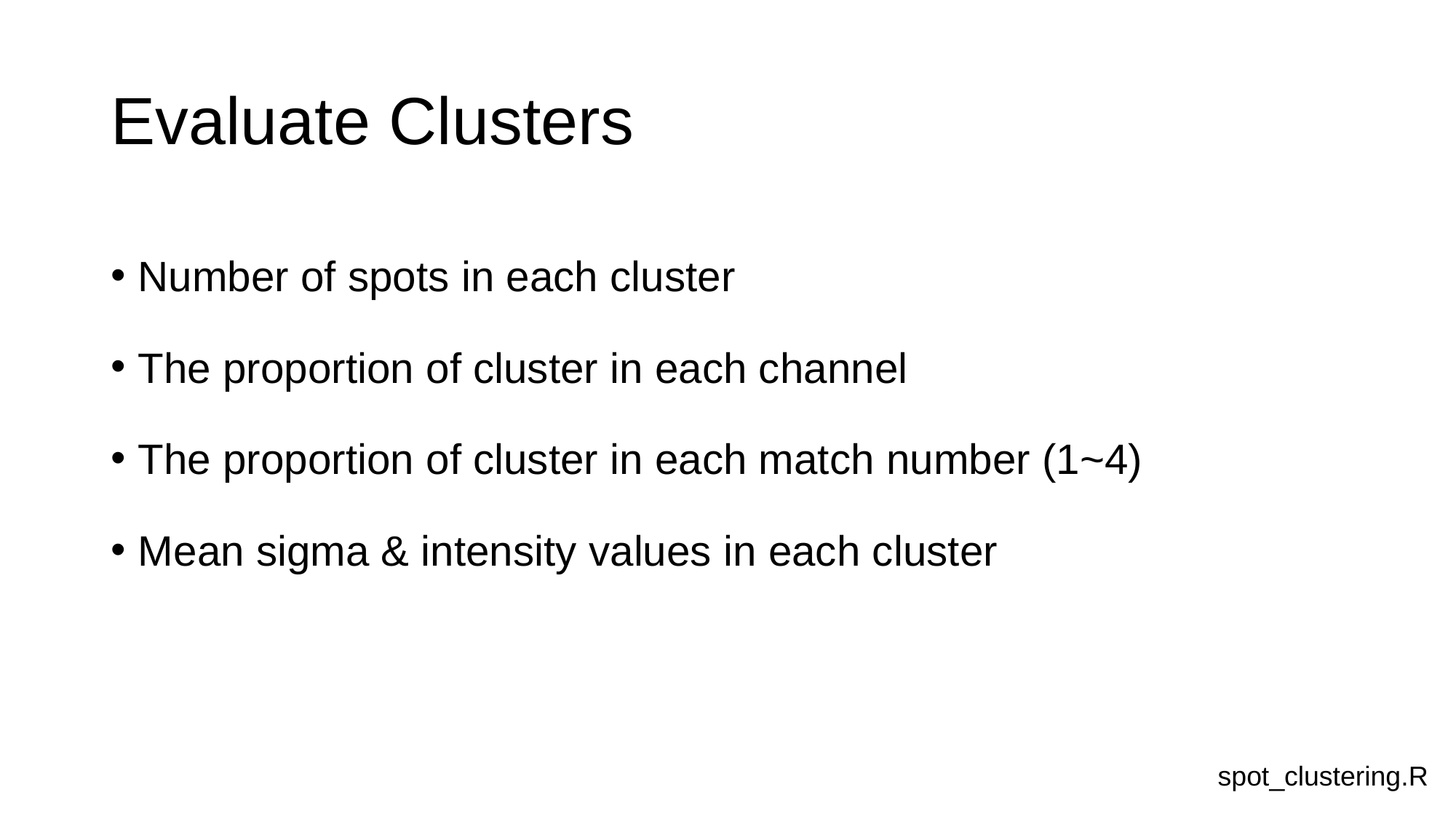

# Evaluate Clusters
Number of spots in each cluster
The proportion of cluster in each channel
The proportion of cluster in each match number (1~4)
Mean sigma & intensity values in each cluster
spot_clustering.R